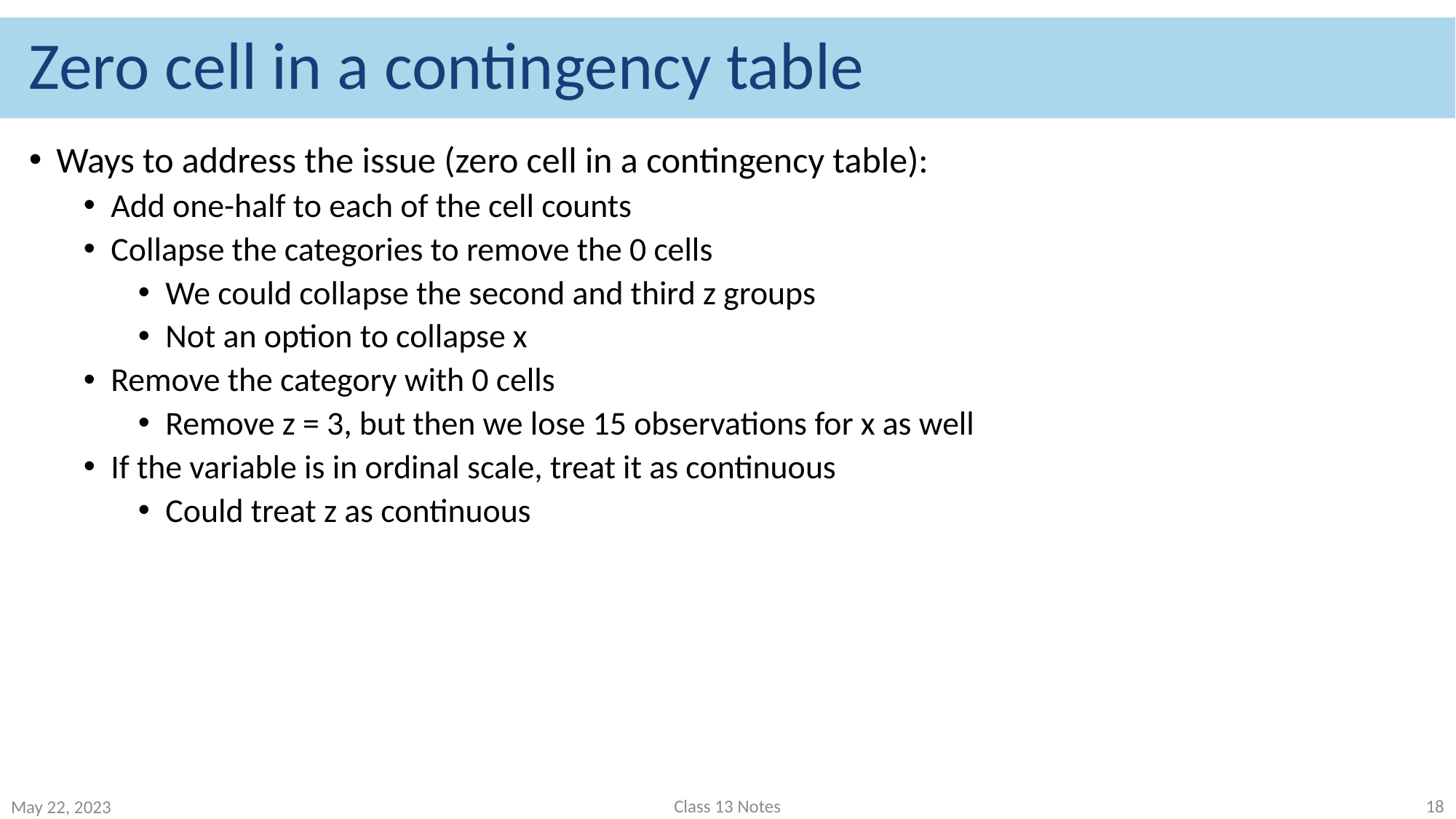

# Zero cell in a contingency table
Ways to address the issue (zero cell in a contingency table):
Add one-half to each of the cell counts
Collapse the categories to remove the 0 cells
We could collapse the second and third z groups
Not an option to collapse x
Remove the category with 0 cells
Remove z = 3, but then we lose 15 observations for x as well
If the variable is in ordinal scale, treat it as continuous
Could treat z as continuous

Class 13 Notes
18
May 22, 2023